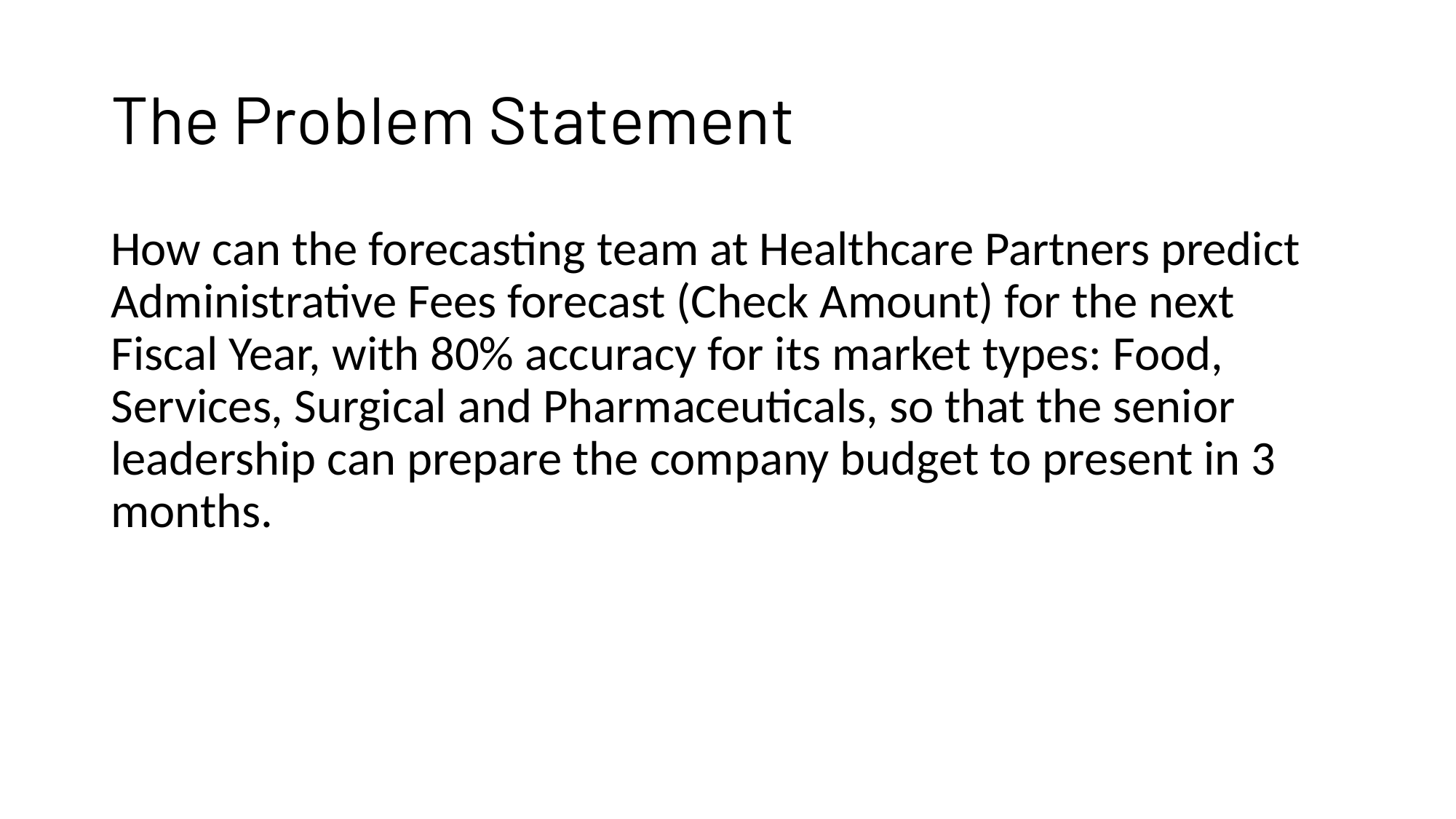

# The Problem Statement
How can the forecasting team at Healthcare Partners predict Administrative Fees forecast (Check Amount) for the next Fiscal Year, with 80% accuracy for its market types: Food, Services, Surgical and Pharmaceuticals, so that the senior leadership can prepare the company budget to present in 3 months.